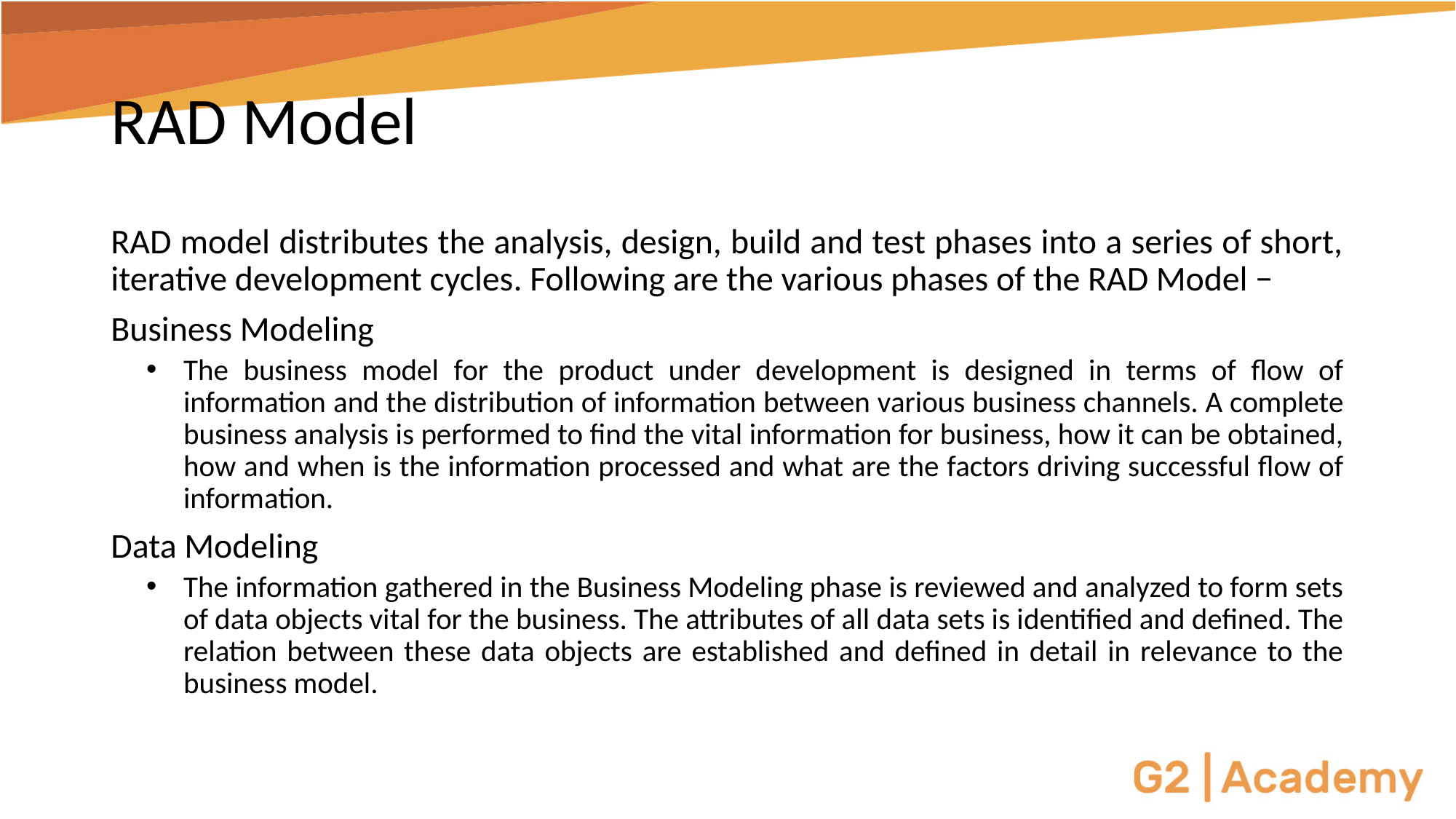

# RAD Model
RAD model distributes the analysis, design, build and test phases into a series of short, iterative development cycles. Following are the various phases of the RAD Model −
Business Modeling
The business model for the product under development is designed in terms of flow of information and the distribution of information between various business channels. A complete business analysis is performed to find the vital information for business, how it can be obtained, how and when is the information processed and what are the factors driving successful flow of information.
Data Modeling
The information gathered in the Business Modeling phase is reviewed and analyzed to form sets of data objects vital for the business. The attributes of all data sets is identified and defined. The relation between these data objects are established and defined in detail in relevance to the business model.